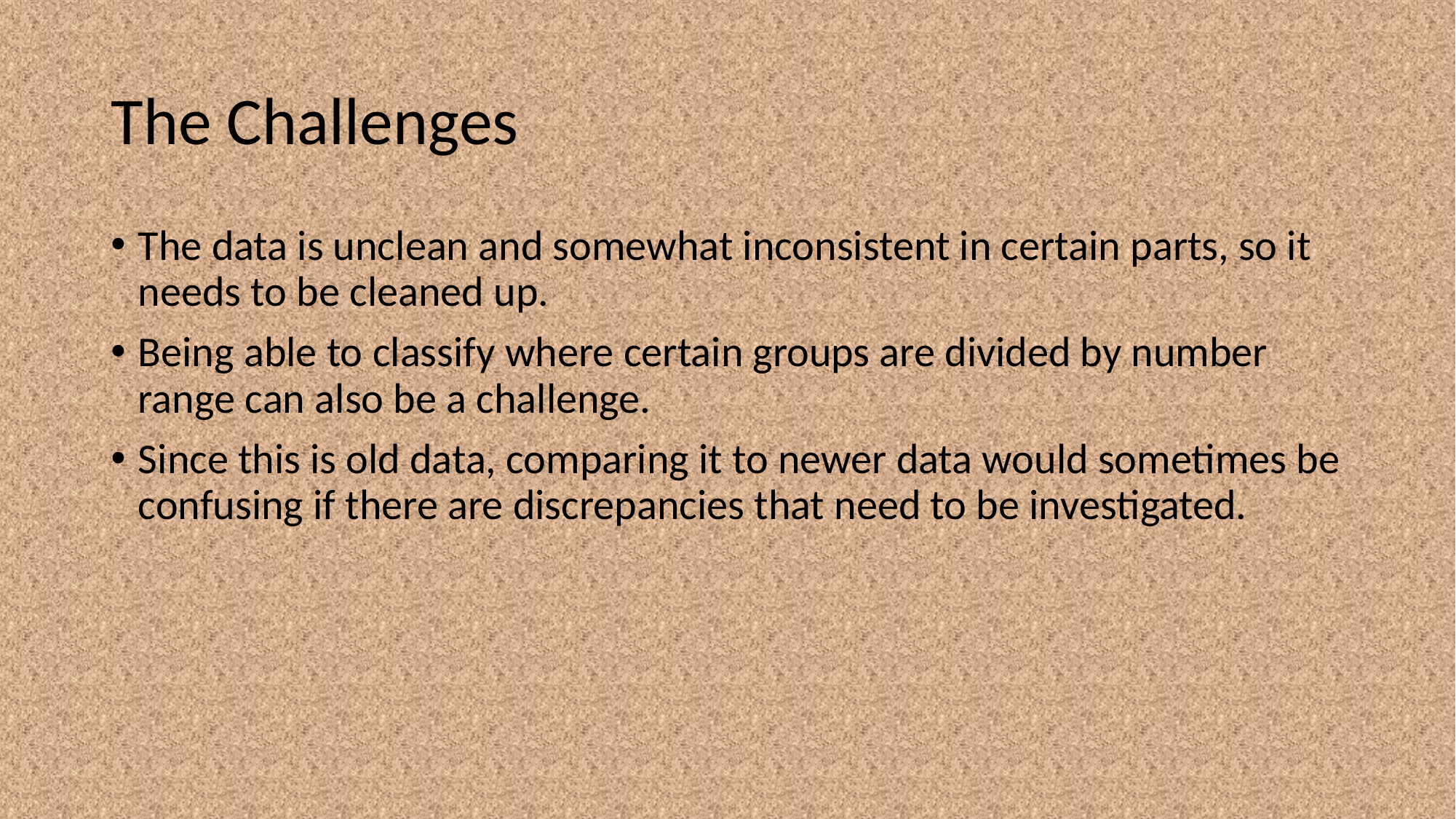

# The Challenges
The data is unclean and somewhat inconsistent in certain parts, so it needs to be cleaned up.
Being able to classify where certain groups are divided by number range can also be a challenge.
Since this is old data, comparing it to newer data would sometimes be confusing if there are discrepancies that need to be investigated.